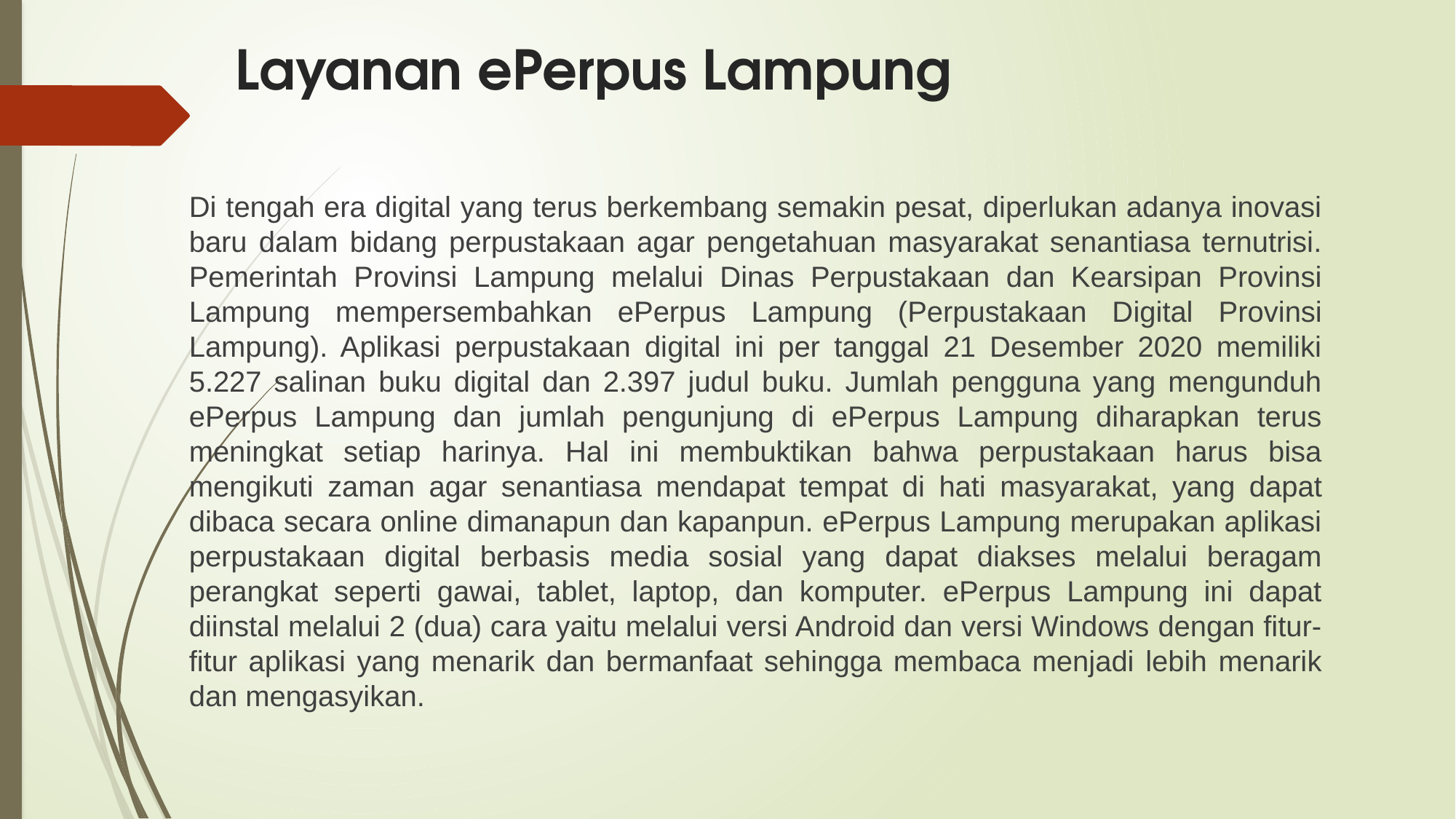

# Layanan ePerpus Lampung
Di tengah era digital yang terus berkembang semakin pesat, diperlukan adanya inovasi baru dalam bidang perpustakaan agar pengetahuan masyarakat senantiasa ternutrisi. Pemerintah Provinsi Lampung melalui Dinas Perpustakaan dan Kearsipan Provinsi Lampung mempersembahkan ePerpus Lampung (Perpustakaan Digital Provinsi Lampung). Aplikasi perpustakaan digital ini per tanggal 21 Desember 2020 memiliki 5.227 salinan buku digital dan 2.397 judul buku. Jumlah pengguna yang mengunduh ePerpus Lampung dan jumlah pengunjung di ePerpus Lampung diharapkan terus meningkat setiap harinya. Hal ini membuktikan bahwa perpustakaan harus bisa mengikuti zaman agar senantiasa mendapat tempat di hati masyarakat, yang dapat dibaca secara online dimanapun dan kapanpun. ePerpus Lampung merupakan aplikasi perpustakaan digital berbasis media sosial yang dapat diakses melalui beragam perangkat seperti gawai, tablet, laptop, dan komputer. ePerpus Lampung ini dapat diinstal melalui 2 (dua) cara yaitu melalui versi Android dan versi Windows dengan fitur-fitur aplikasi yang menarik dan bermanfaat sehingga membaca menjadi lebih menarik dan mengasyikan.